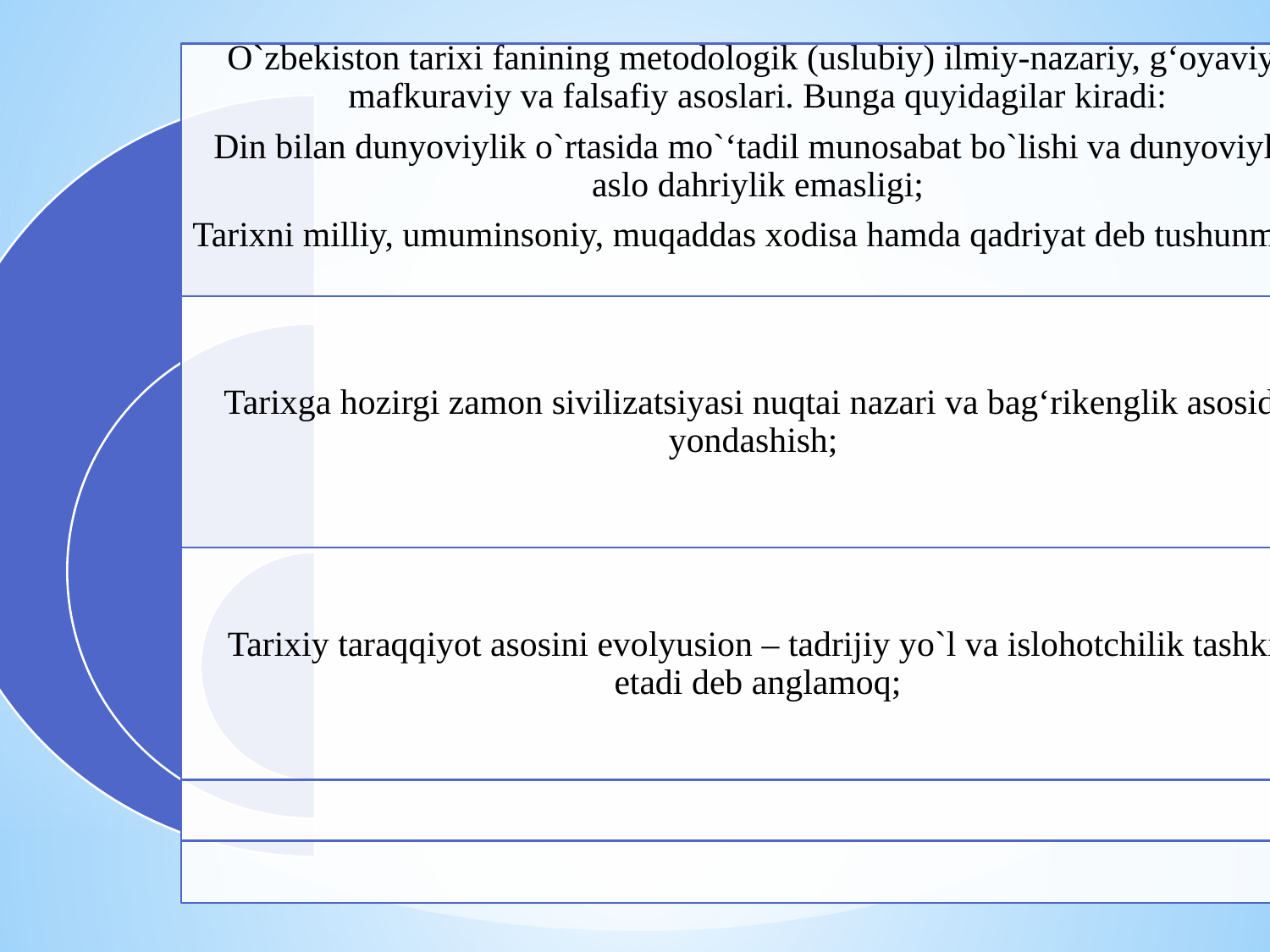

O`zbekiston tarixi fanining metodologik (uslubiy) ilmiy-nazariy, g‘oyaviy-mafkuraviy va falsafiy asoslari. Bunga quyidagilar kiradi:
Din bilan dunyoviylik o`rtasida mo`‘tadil munosabat bo`lishi va dunyoviylik aslo dahriylik emasligi;
Tarixni milliy, umuminsoniy, muqaddas xodisa hamda qadriyat deb tushunmoq;

Tarixga hozirgi zamon sivilizatsiyasi nuqtai nazari va bag‘rikenglik asosida yondashish;
Tarixiy taraqqiyot asosini evolyusion – tadrijiy yo`l va islohotchilik tashkil etadi deb anglamoq;